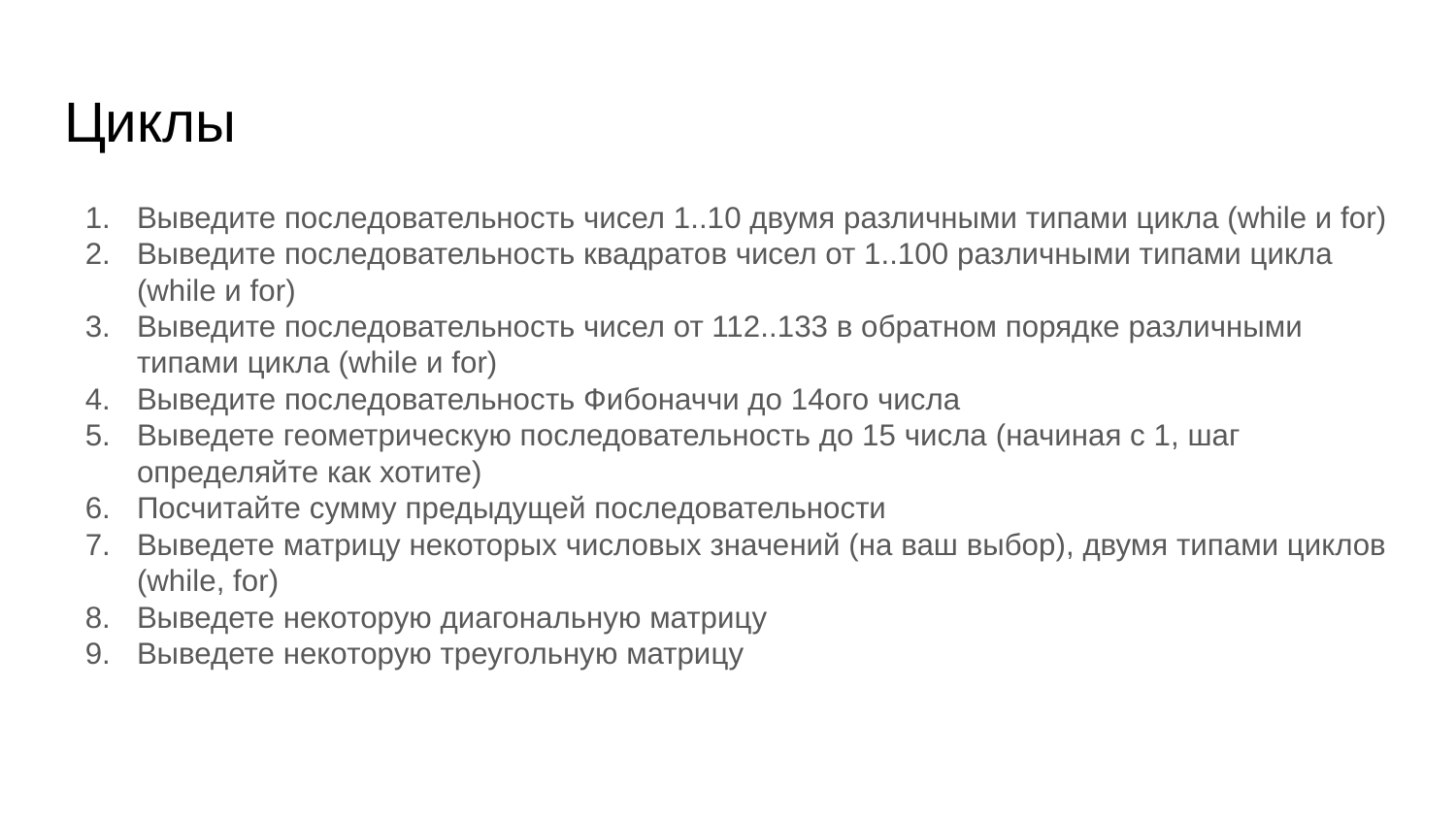

# Циклы
Выведите последовательность чисел 1..10 двумя различными типами цикла (while и for)
Выведите последовательность квадратов чисел от 1..100 различными типами цикла (while и for)
Выведите последовательность чисел от 112..133 в обратном порядке различными типами цикла (while и for)
Выведите последовательность Фибоначчи до 14ого числа
Выведете геометрическую последовательность до 15 числа (начиная с 1, шаг определяйте как хотите)
Посчитайте сумму предыдущей последовательности
Выведете матрицу некоторых числовых значений (на ваш выбор), двумя типами циклов (while, for)
Выведете некоторую диагональную матрицу
Выведете некоторую треугольную матрицу